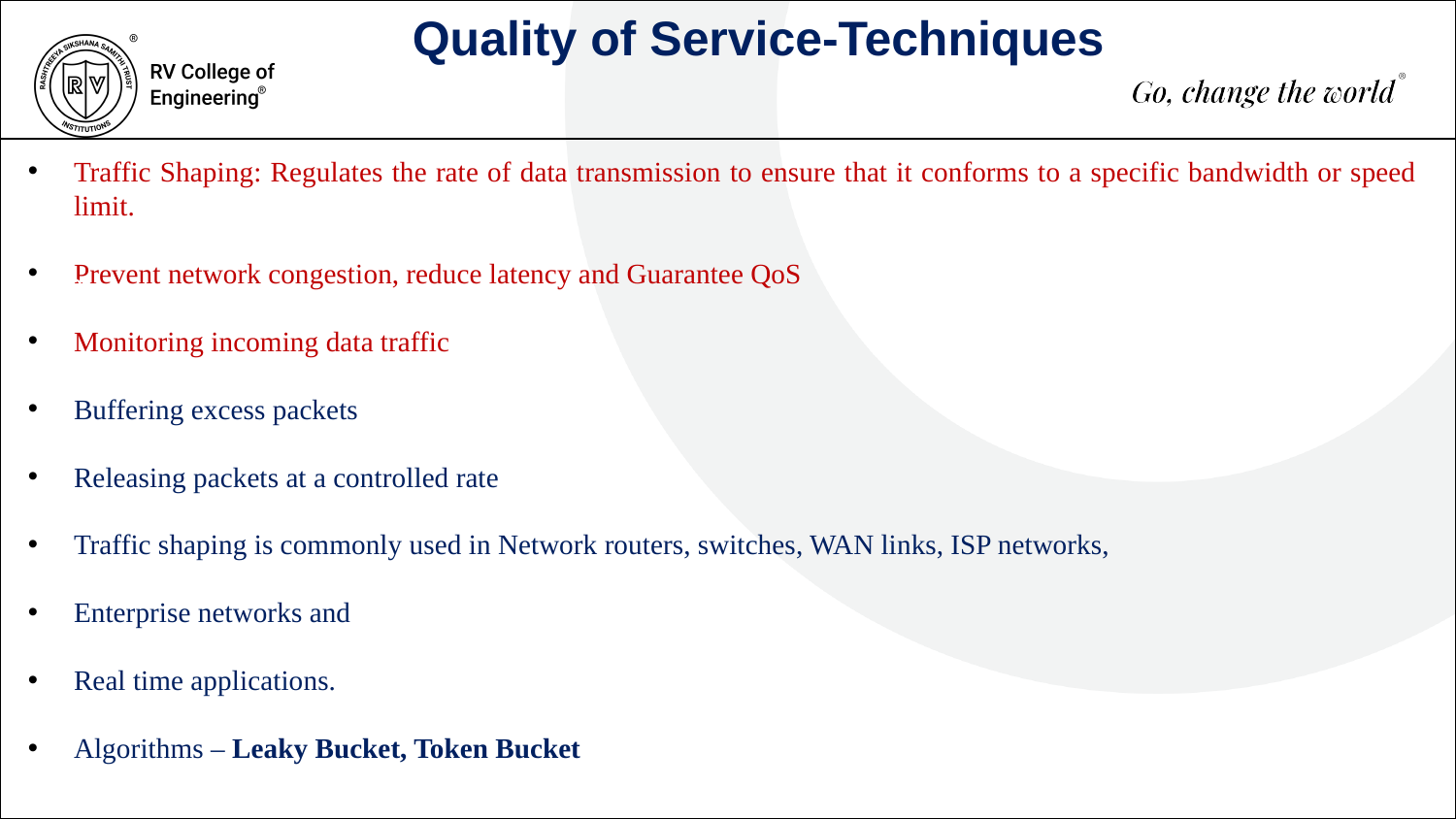

Quality of Service-Techniques

Traffic Shaping: Regulates the rate of data transmission to ensure that it conforms to a specific bandwidth or speed limit.

Prevent network congestion, reduce latency and Guarantee QoS

Monitoring incoming data traffic

Buffering excess packets

Releasing packets at a controlled rate

Traffic shaping is commonly used in Network routers, switches, WAN links, ISP networks,

Enterprise networks and

Real time applications.

Algorithms – Leaky Bucket, Token Bucket

500